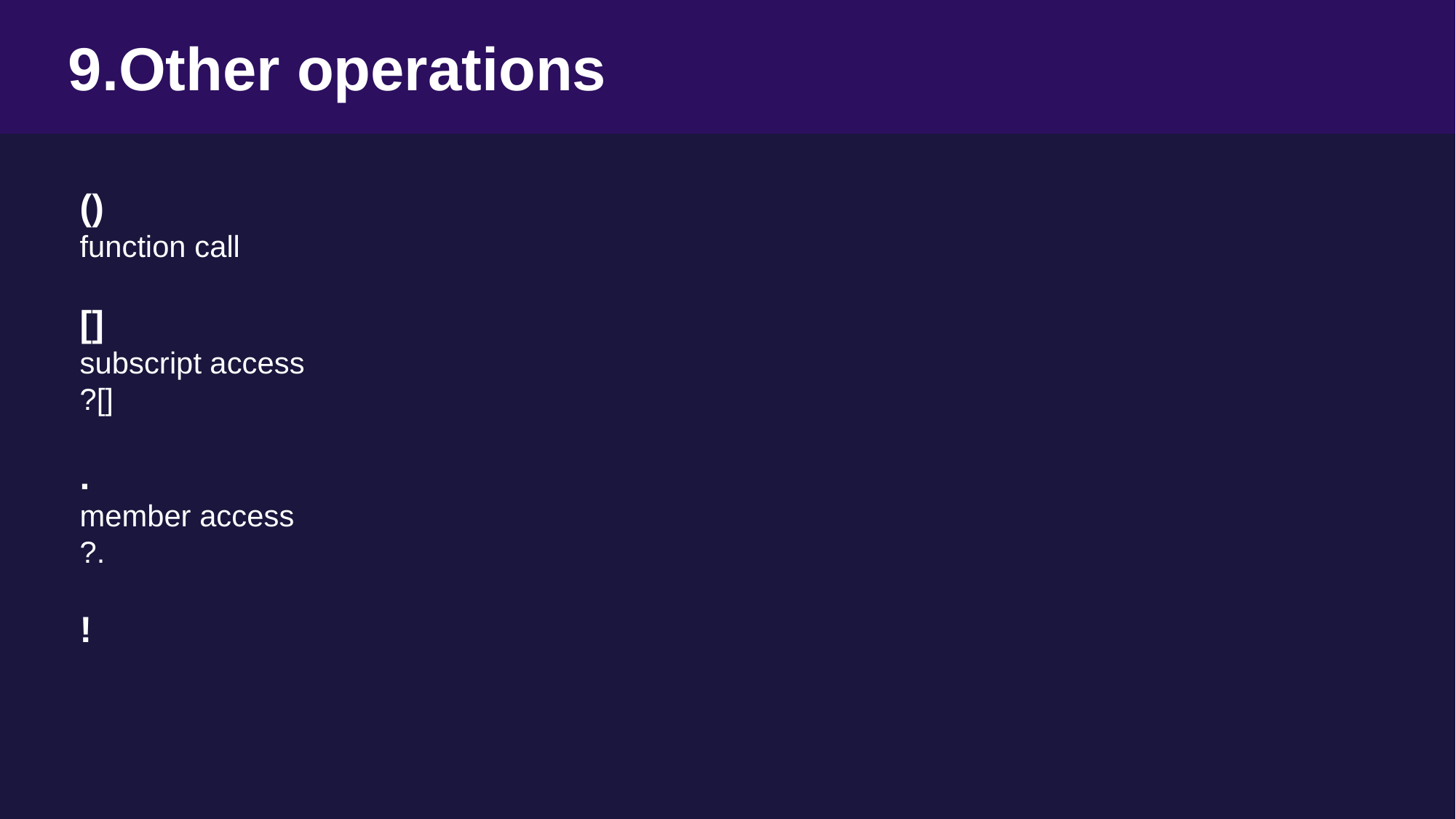

9.Other operations
()
function call

[]
subscript access
?[]

.
member access
?.

!